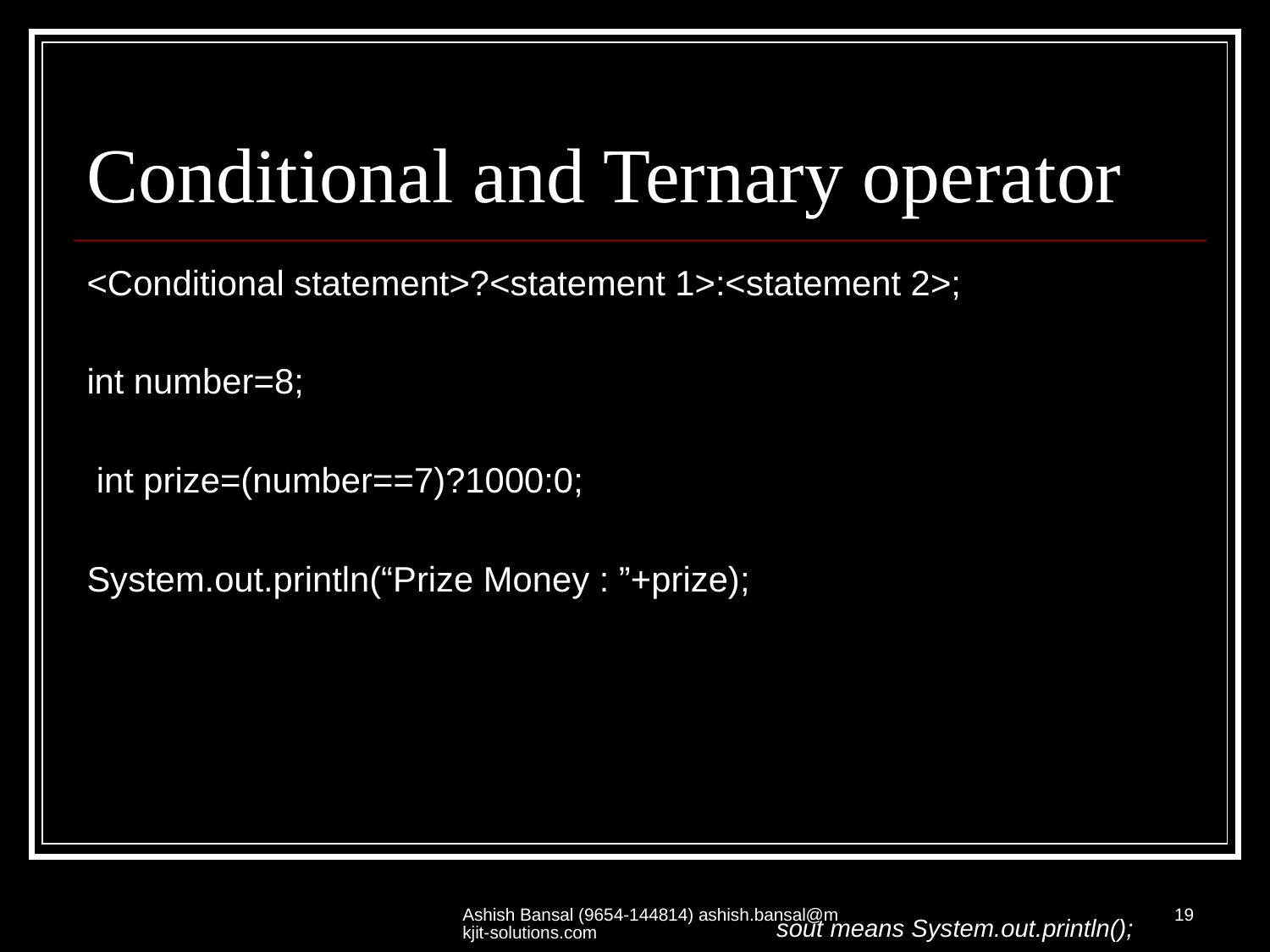

# Conditional and Ternary operator
<Conditional statement>?<statement 1>:<statement 2>;

int number=8;

 int prize=(number==7)?1000:0;

System.out.println(“Prize Money : ”+prize);

				            		 sout means System.out.println();
Ashish Bansal (9654-144814) ashish.bansal@mkjit-solutions.com
19